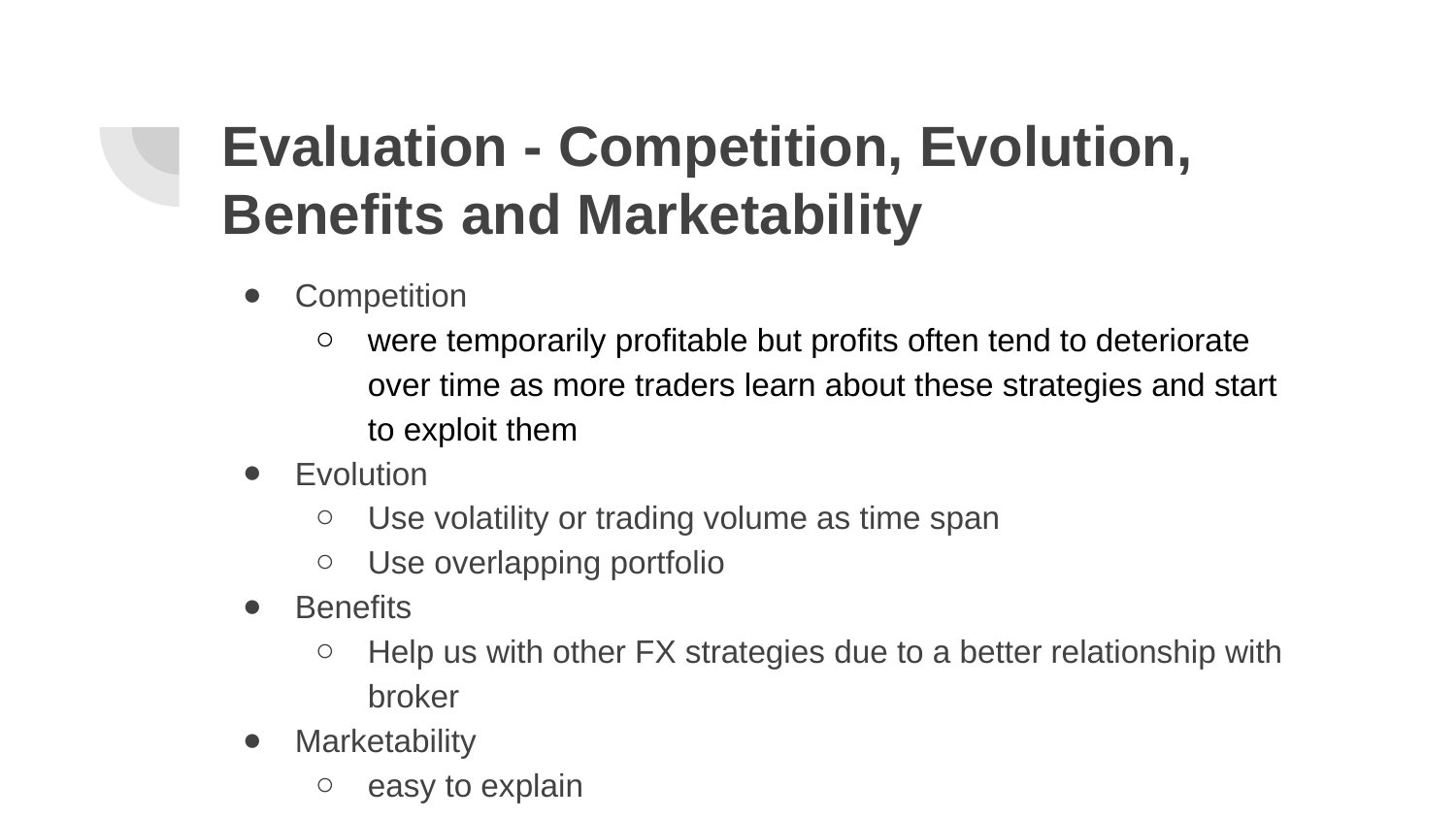

# Evaluation - Competition, Evolution, Benefits and Marketability
Competition
were temporarily profitable but profits often tend to deteriorate over time as more traders learn about these strategies and start to exploit them
Evolution
Use volatility or trading volume as time span
Use overlapping portfolio
Benefits
Help us with other FX strategies due to a better relationship with broker
Marketability
easy to explain